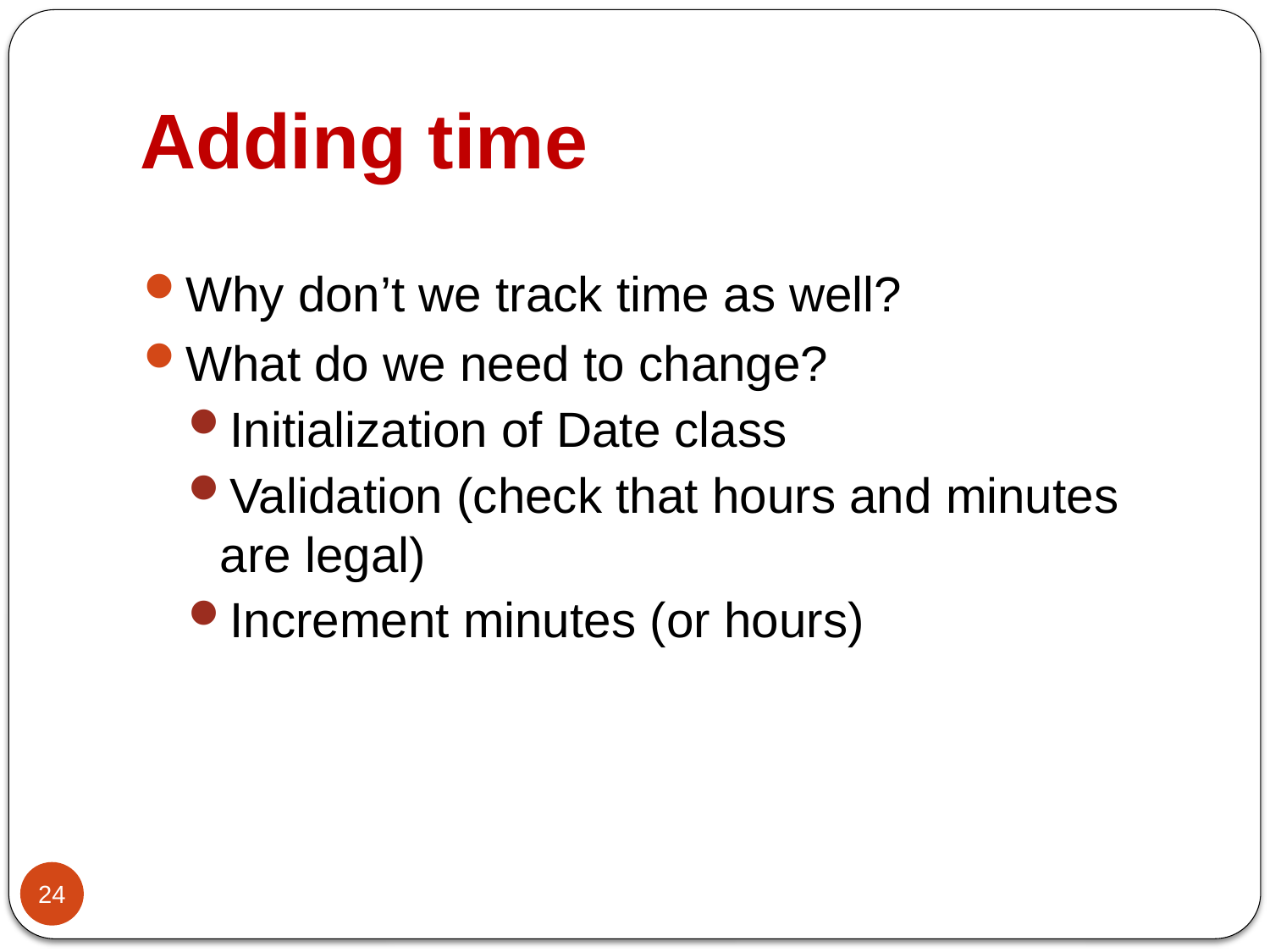

# Adding time
Why don’t we track time as well?
What do we need to change?
Initialization of Date class
Validation (check that hours and minutes are legal)
Increment minutes (or hours)
24